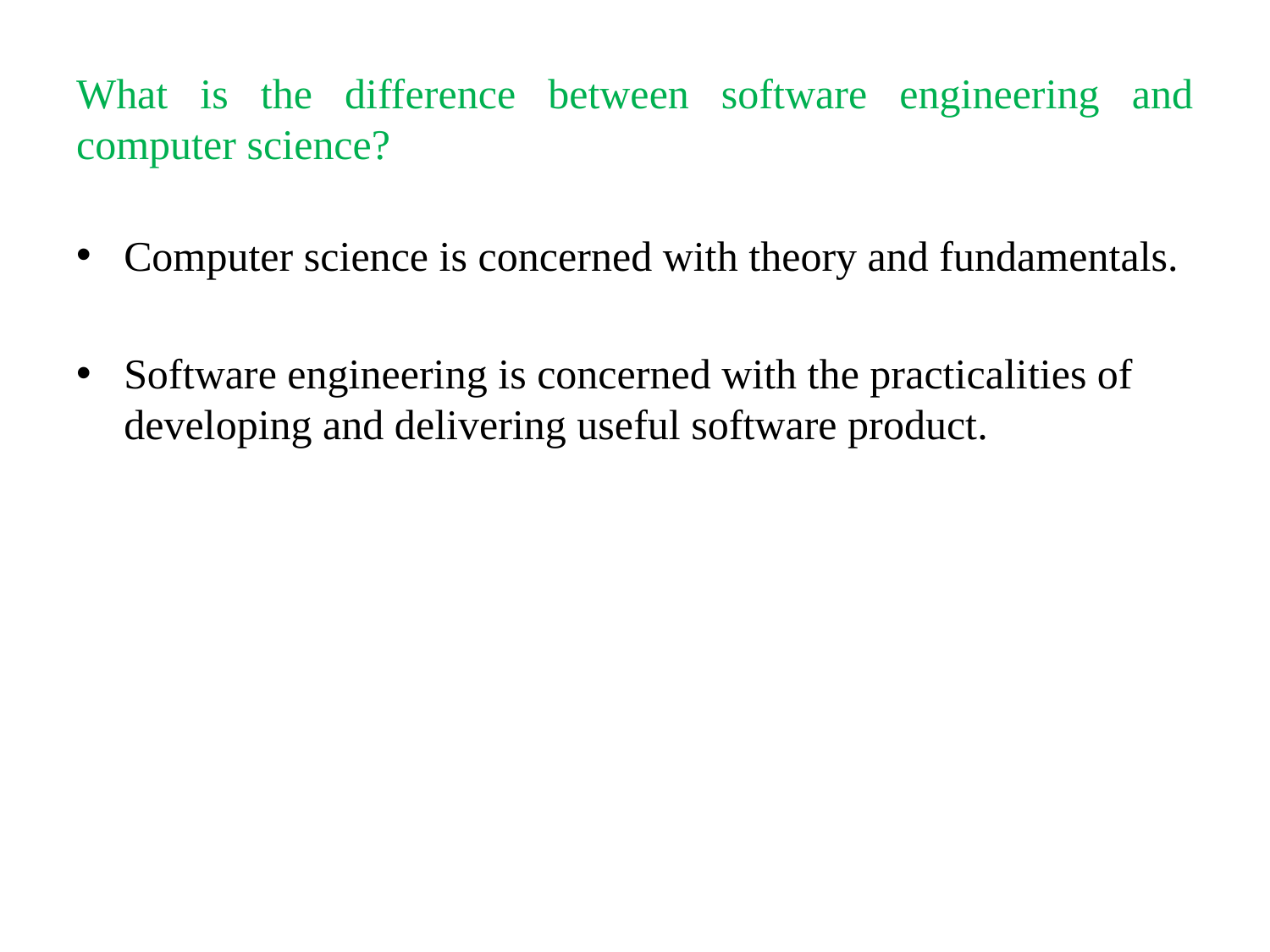

# What is the difference between software engineering and computer science?
Computer science is concerned with theory and fundamentals.

Software engineering is concerned with the practicalities of developing and delivering useful software product.